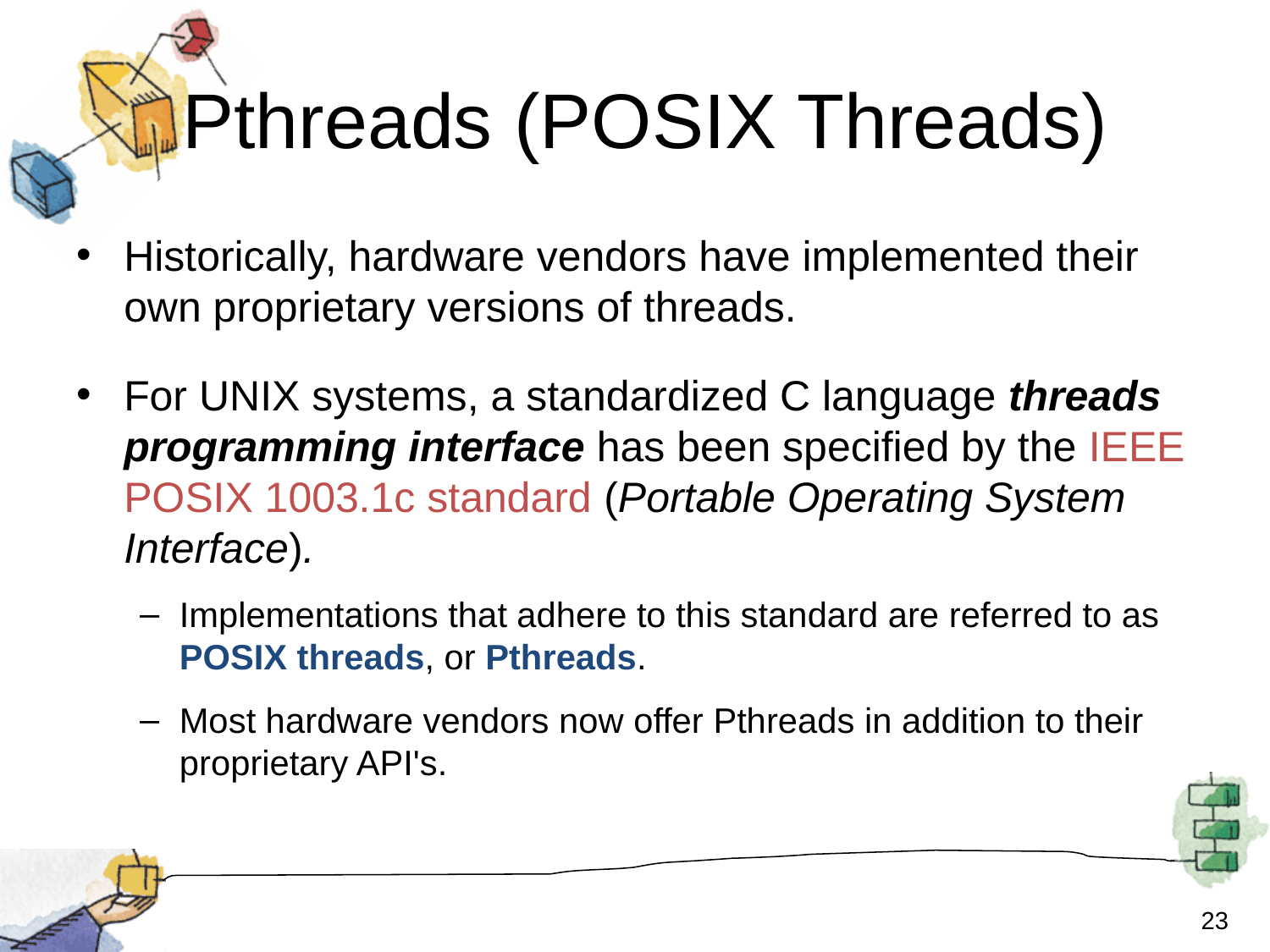

# Pthreads (POSIX Threads)
Historically, hardware vendors have implemented their own proprietary versions of threads.
For UNIX systems, a standardized C language threads programming interface has been specified by the IEEE POSIX 1003.1c standard (Portable Operating System Interface).
Implementations that adhere to this standard are referred to as POSIX threads, or Pthreads.
Most hardware vendors now offer Pthreads in addition to their proprietary API's.